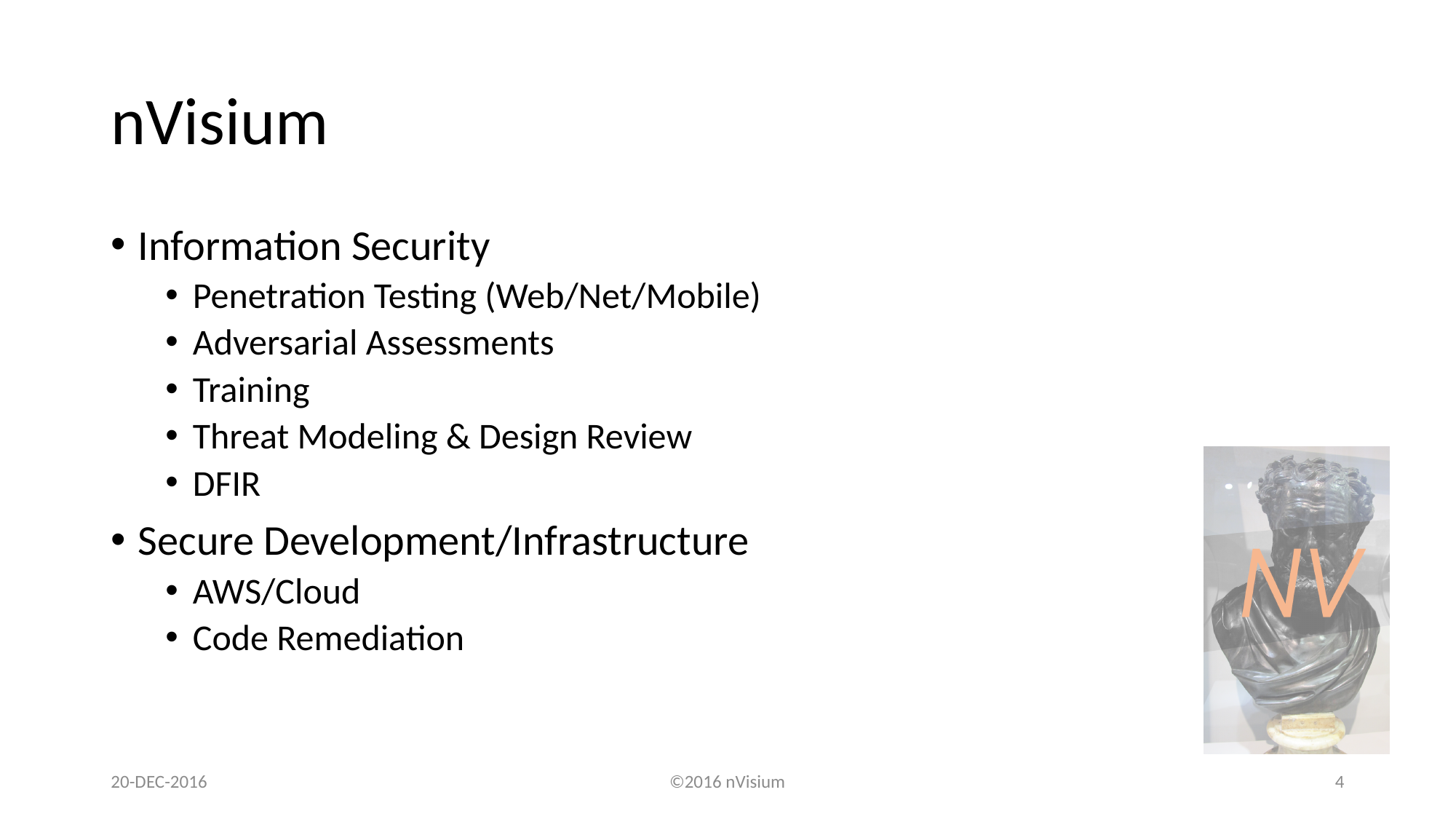

# nVisium
Information Security
Penetration Testing (Web/Net/Mobile)
Adversarial Assessments
Training
Threat Modeling & Design Review
DFIR
Secure Development/Infrastructure
AWS/Cloud
Code Remediation

20-DEC-2016
©2016 nVisium
4